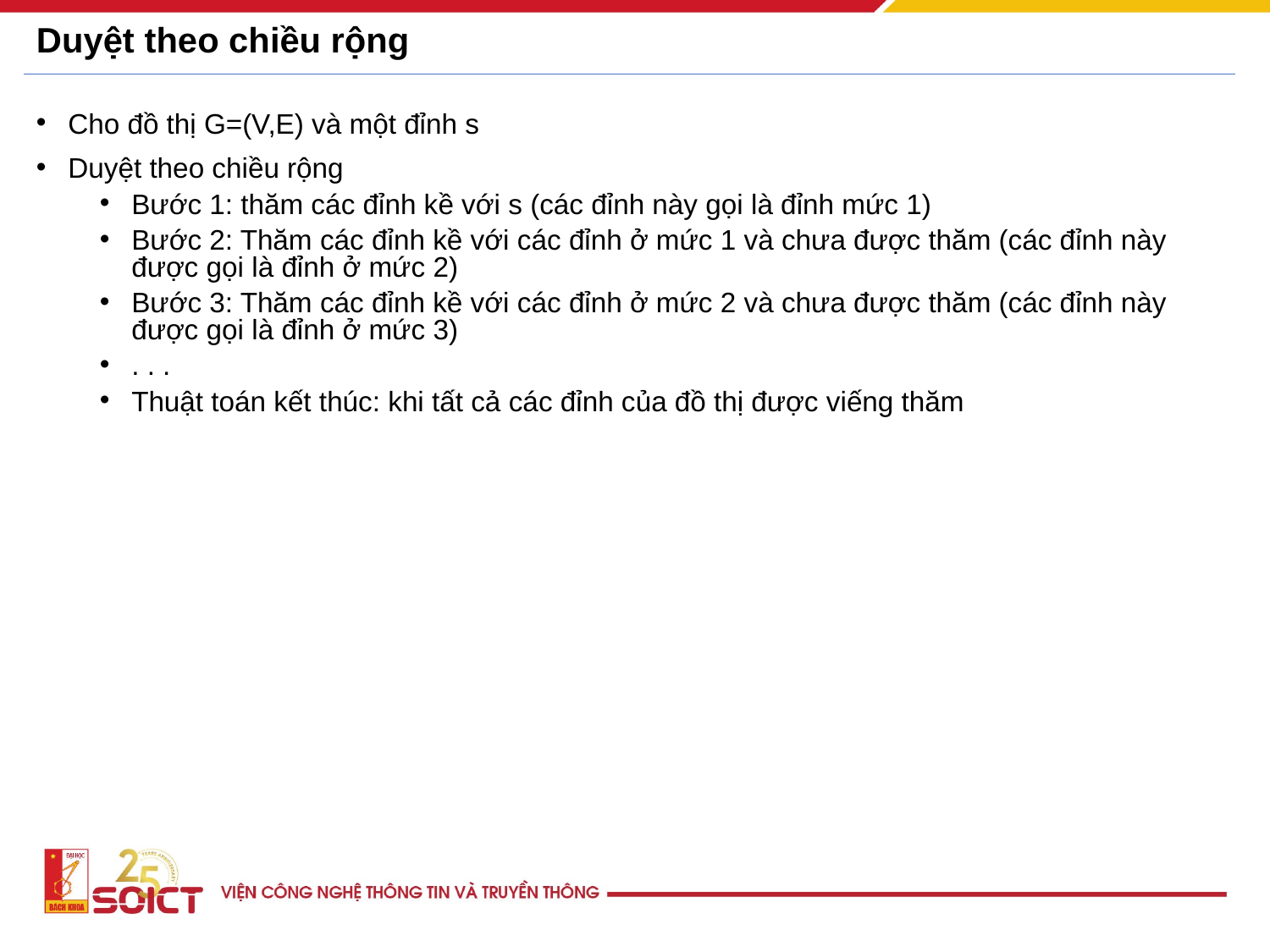

# Duyệt theo chiều rộng
Cho đồ thị G=(V,E) và một đỉnh s
Duyệt theo chiều rộng
Bước 1: thăm các đỉnh kề với s (các đỉnh này gọi là đỉnh mức 1)
Bước 2: Thăm các đỉnh kề với các đỉnh ở mức 1 và chưa được thăm (các đỉnh này được gọi là đỉnh ở mức 2)
Bước 3: Thăm các đỉnh kề với các đỉnh ở mức 2 và chưa được thăm (các đỉnh này được gọi là đỉnh ở mức 3)
. . .
Thuật toán kết thúc: khi tất cả các đỉnh của đồ thị được viếng thăm